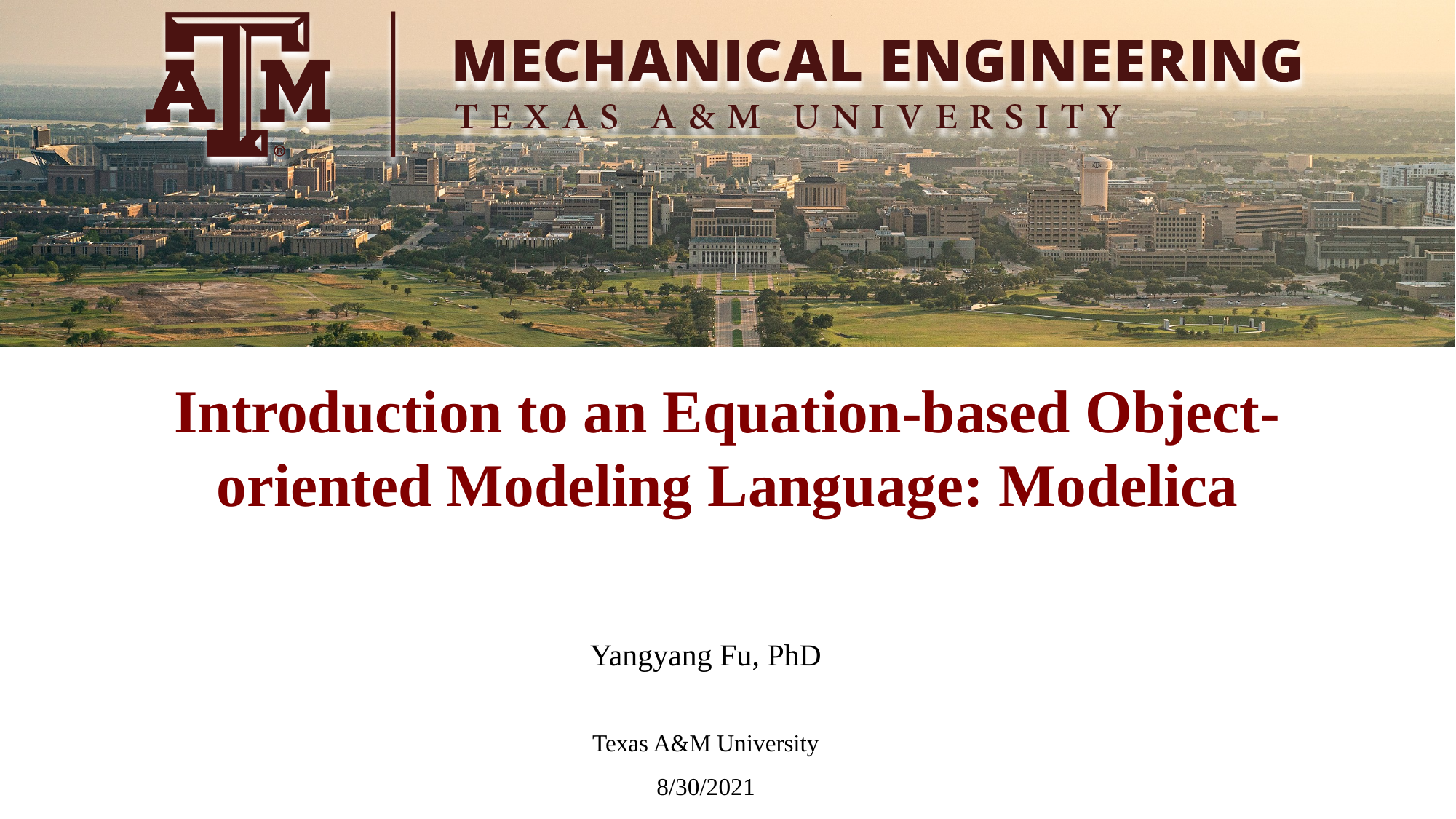

Introduction to an Equation-based Object-oriented Modeling Language: Modelica
Yangyang Fu, PhD
Texas A&M University
8/30/2021